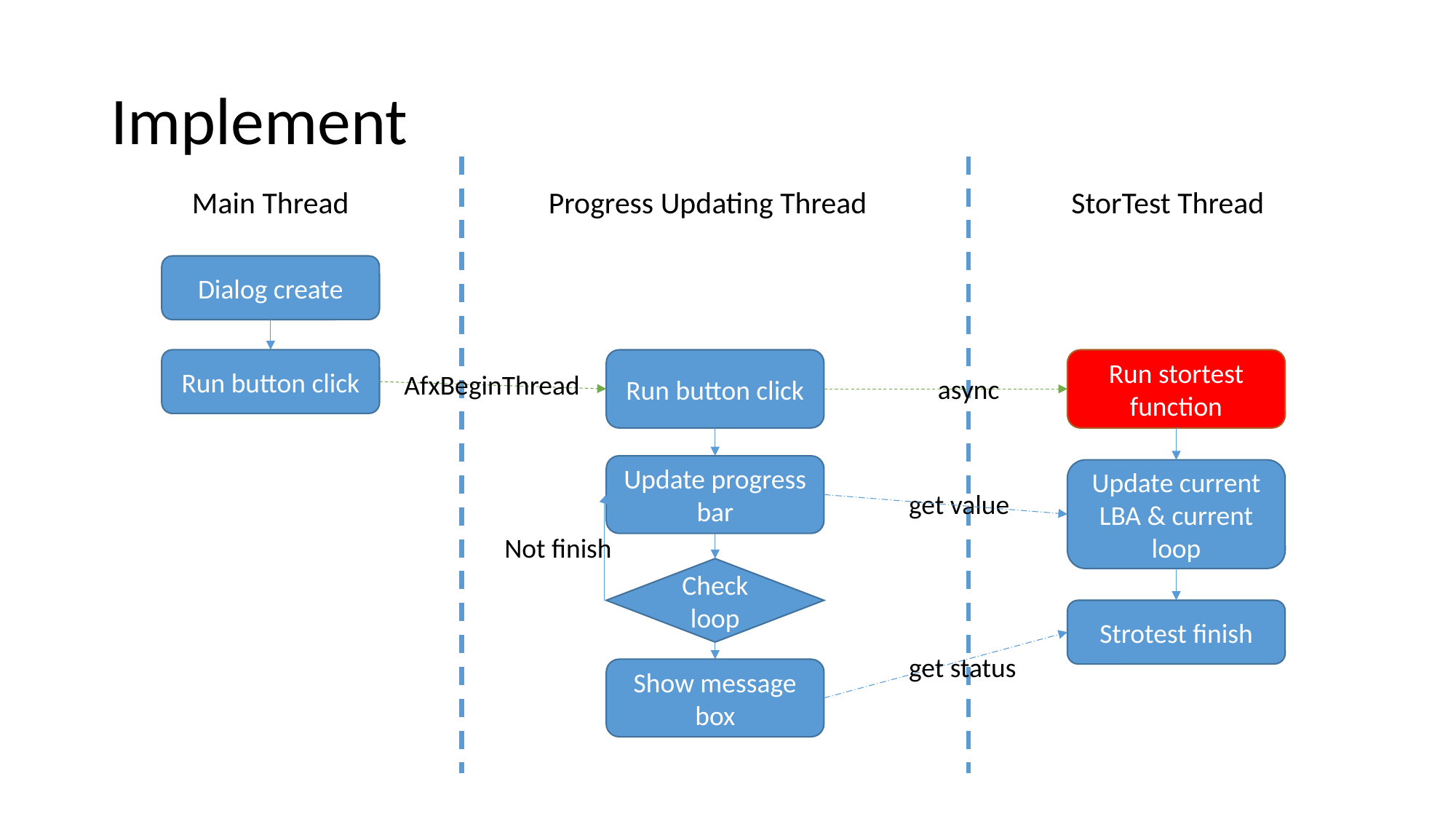

# Implement
Progress Updating Thread
StorTest Thread
Main Thread
Dialog create
Run button click
Run button click
Run stortest function
AfxBeginThread
async
Update progress bar
Update current LBA & current loop
get value
Not finish
Check loop
Strotest finish
get status
Show message box